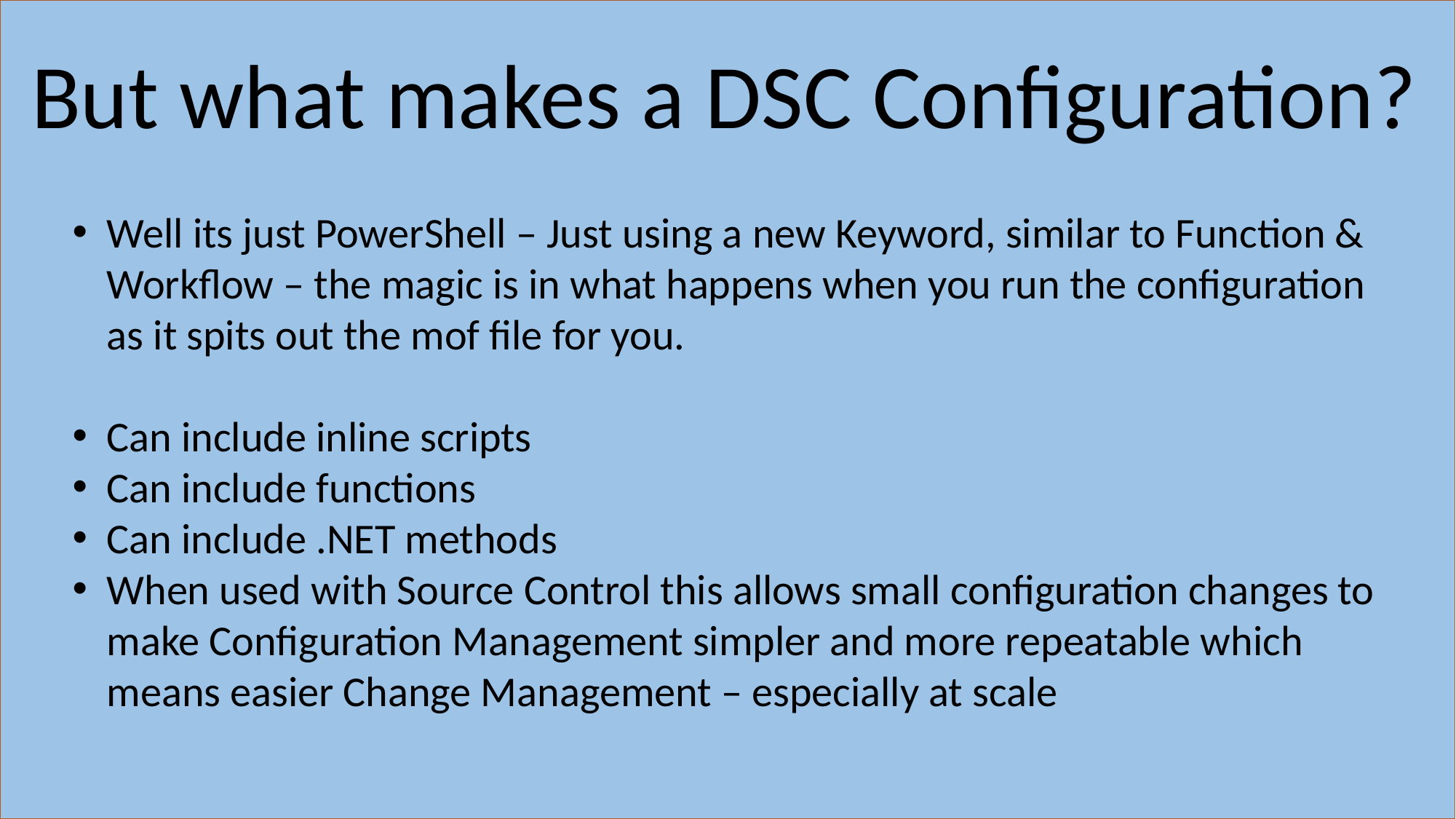

# But what makes a DSC Configuration?
Well its just PowerShell – Just using a new Keyword, similar to Function & Workflow – the magic is in what happens when you run the configuration as it spits out the mof file for you.

Can include inline scripts
Can include functions
Can include .NET methods
When used with Source Control this allows small configuration changes to make Configuration Management simpler and more repeatable which means easier Change Management – especially at scale